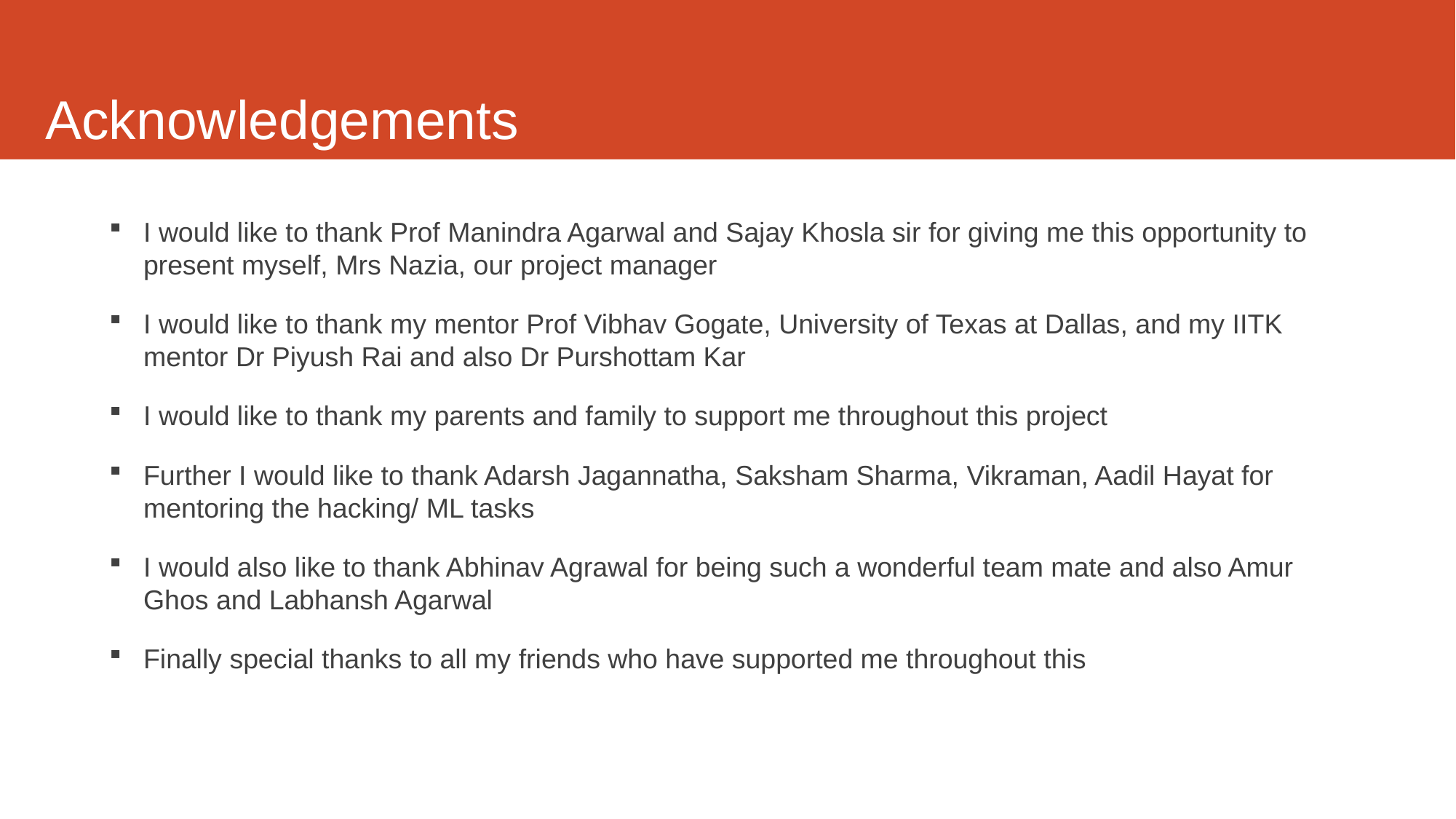

# Acknowledgements
I would like to thank Prof Manindra Agarwal and Sajay Khosla sir for giving me this opportunity to present myself, Mrs Nazia, our project manager
I would like to thank my mentor Prof Vibhav Gogate, University of Texas at Dallas, and my IITK mentor Dr Piyush Rai and also Dr Purshottam Kar
I would like to thank my parents and family to support me throughout this project
Further I would like to thank Adarsh Jagannatha, Saksham Sharma, Vikraman, Aadil Hayat for mentoring the hacking/ ML tasks
I would also like to thank Abhinav Agrawal for being such a wonderful team mate and also Amur Ghos and Labhansh Agarwal
Finally special thanks to all my friends who have supported me throughout this